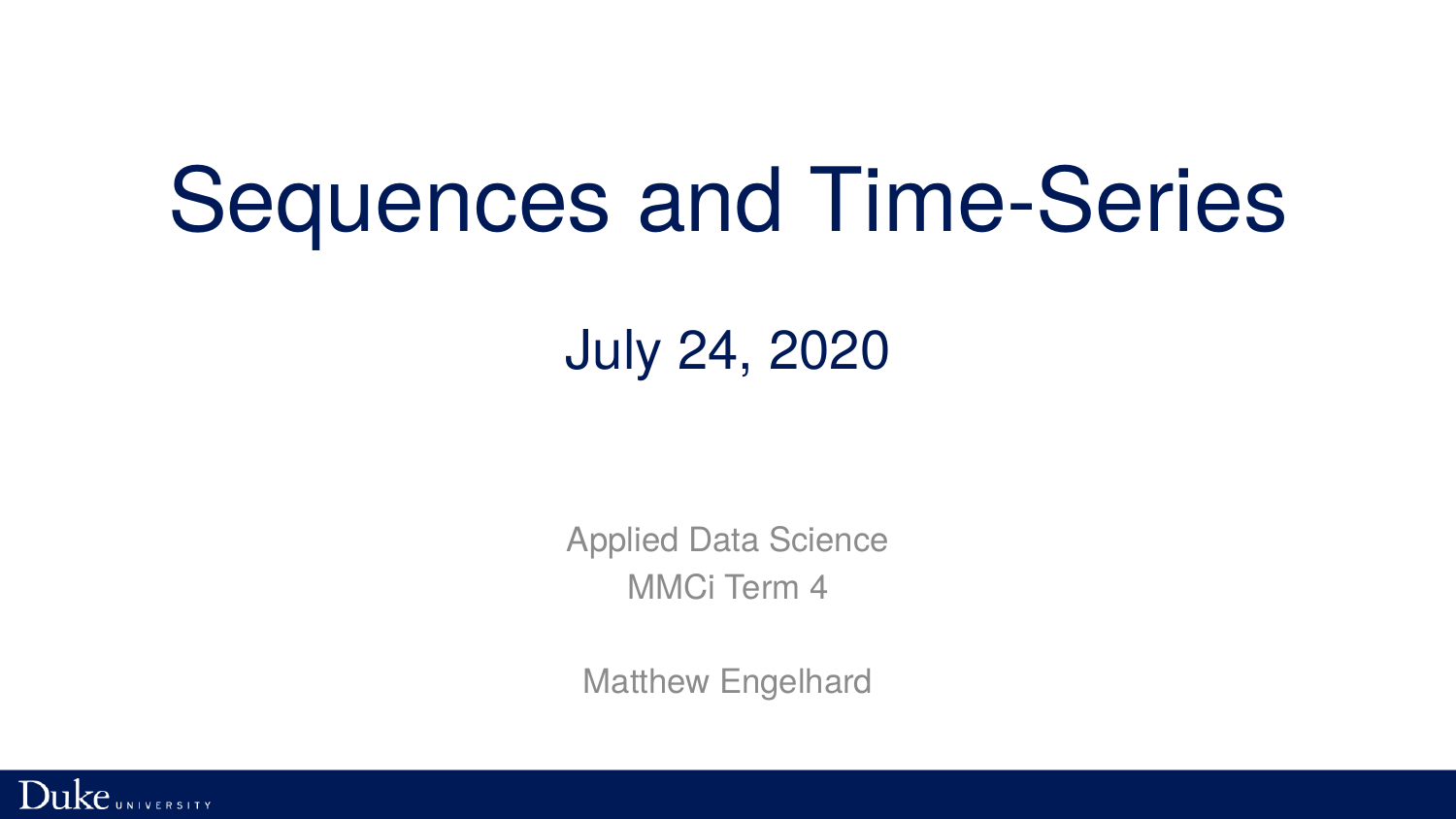

# Sequences and Time-Series July 24, 2020
Applied Data Science
MMCi Term 4

Matthew Engelhard